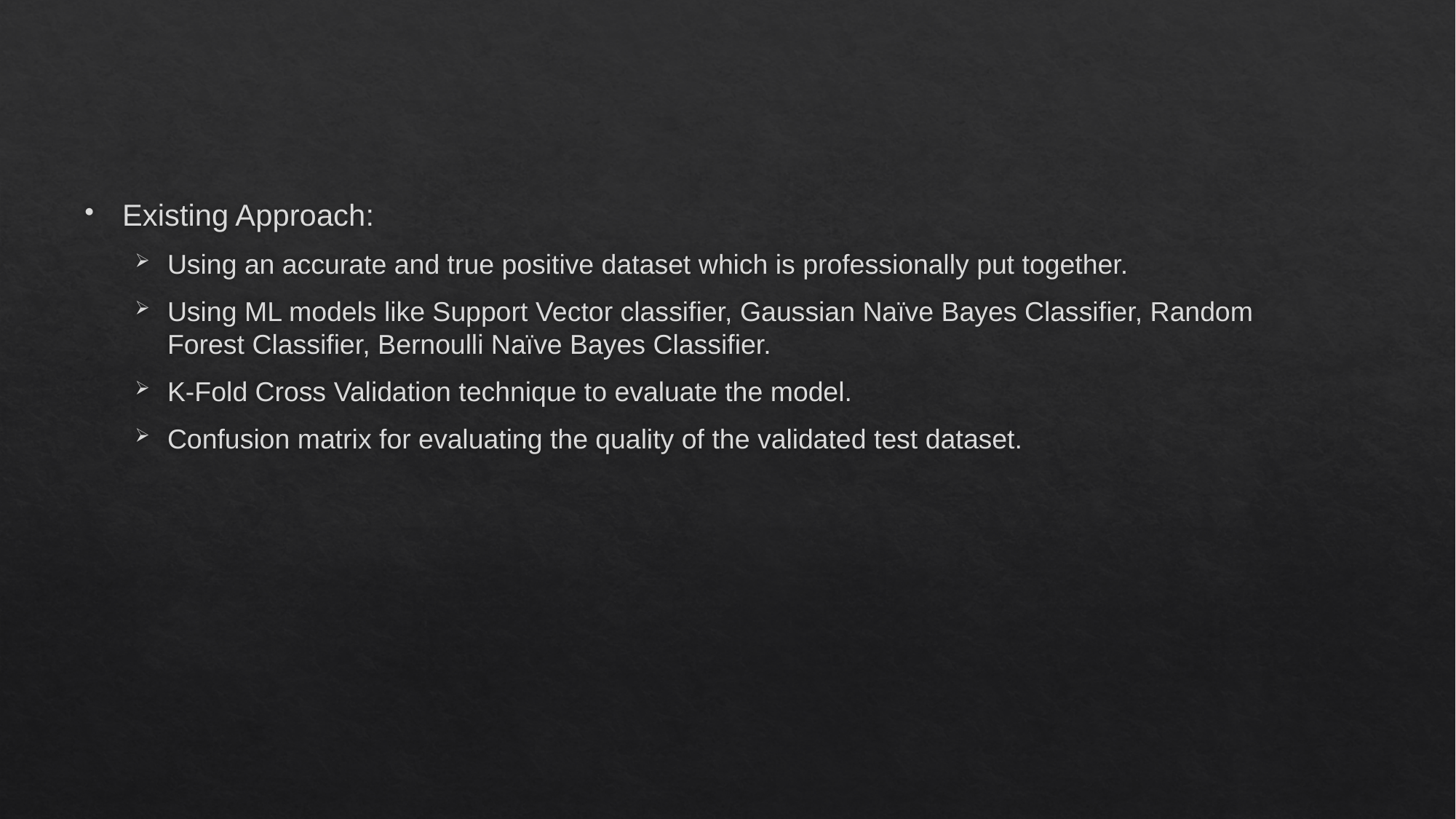

Existing Approach:
Using an accurate and true positive dataset which is professionally put together.
Using ML models like Support Vector classifier, Gaussian Naïve Bayes Classifier, Random Forest Classifier, Bernoulli Naïve Bayes Classifier.
K-Fold Cross Validation technique to evaluate the model.
Confusion matrix for evaluating the quality of the validated test dataset.